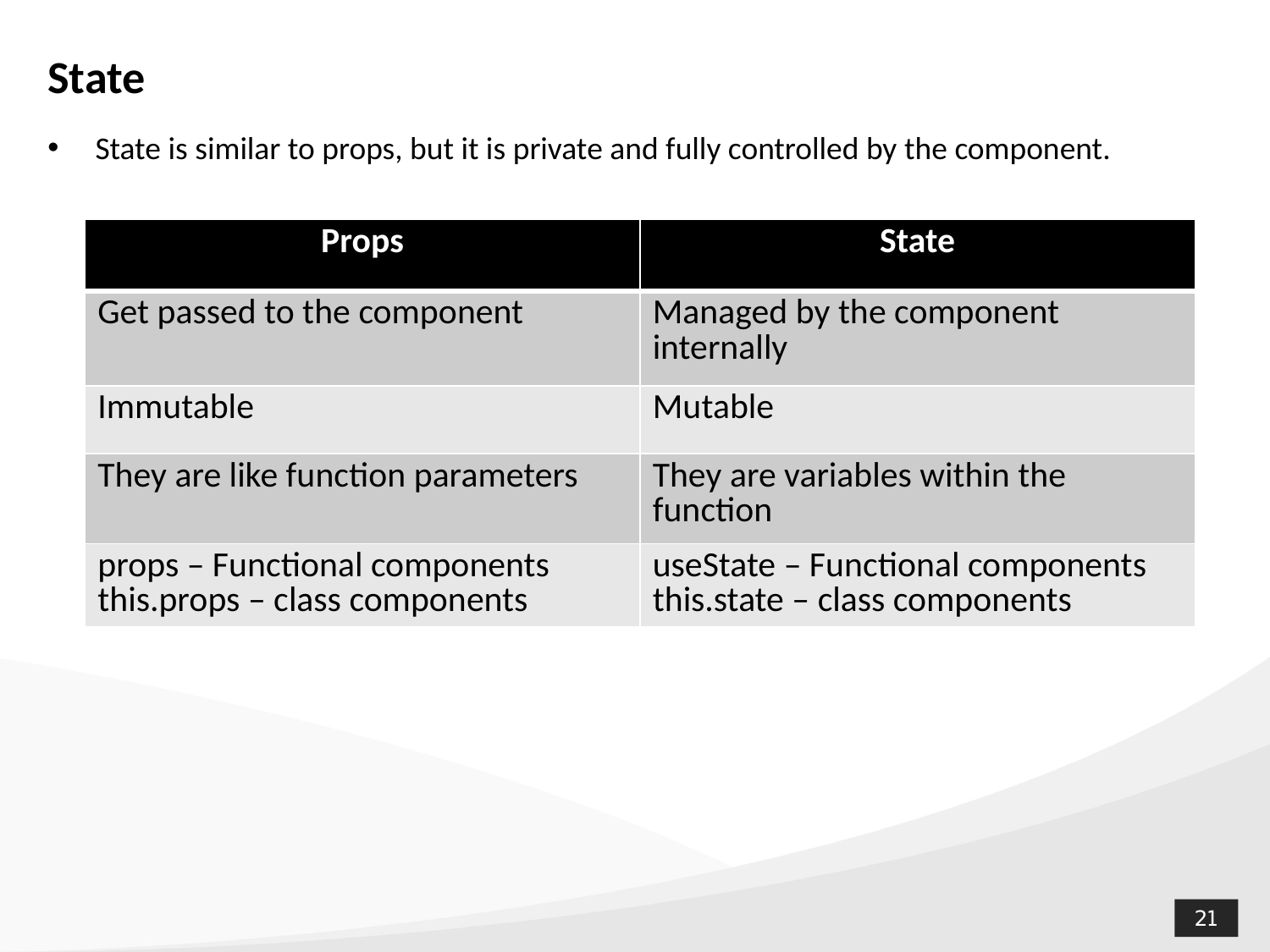

# State
State is similar to props, but it is private and fully controlled by the component.

| Props | State |
| --- | --- |
| Get passed to the component | Managed by the component internally |
| Immutable | Mutable |
| They are like function parameters | They are variables within the function |
| props – Functional components this.props – class components | useState – Functional components this.state – class components |